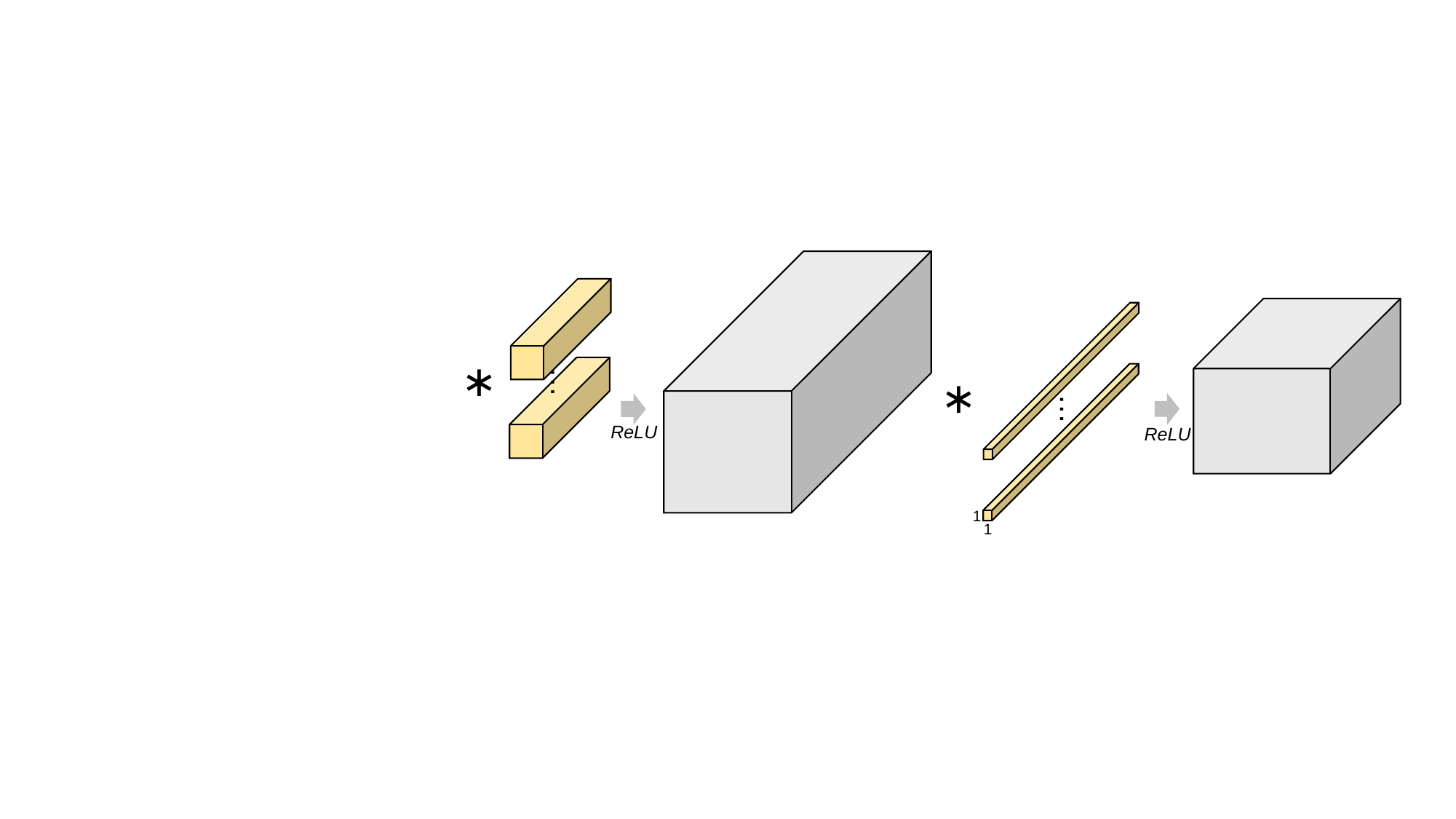

∗
…

∗
…

ReLU
ReLU
1
1